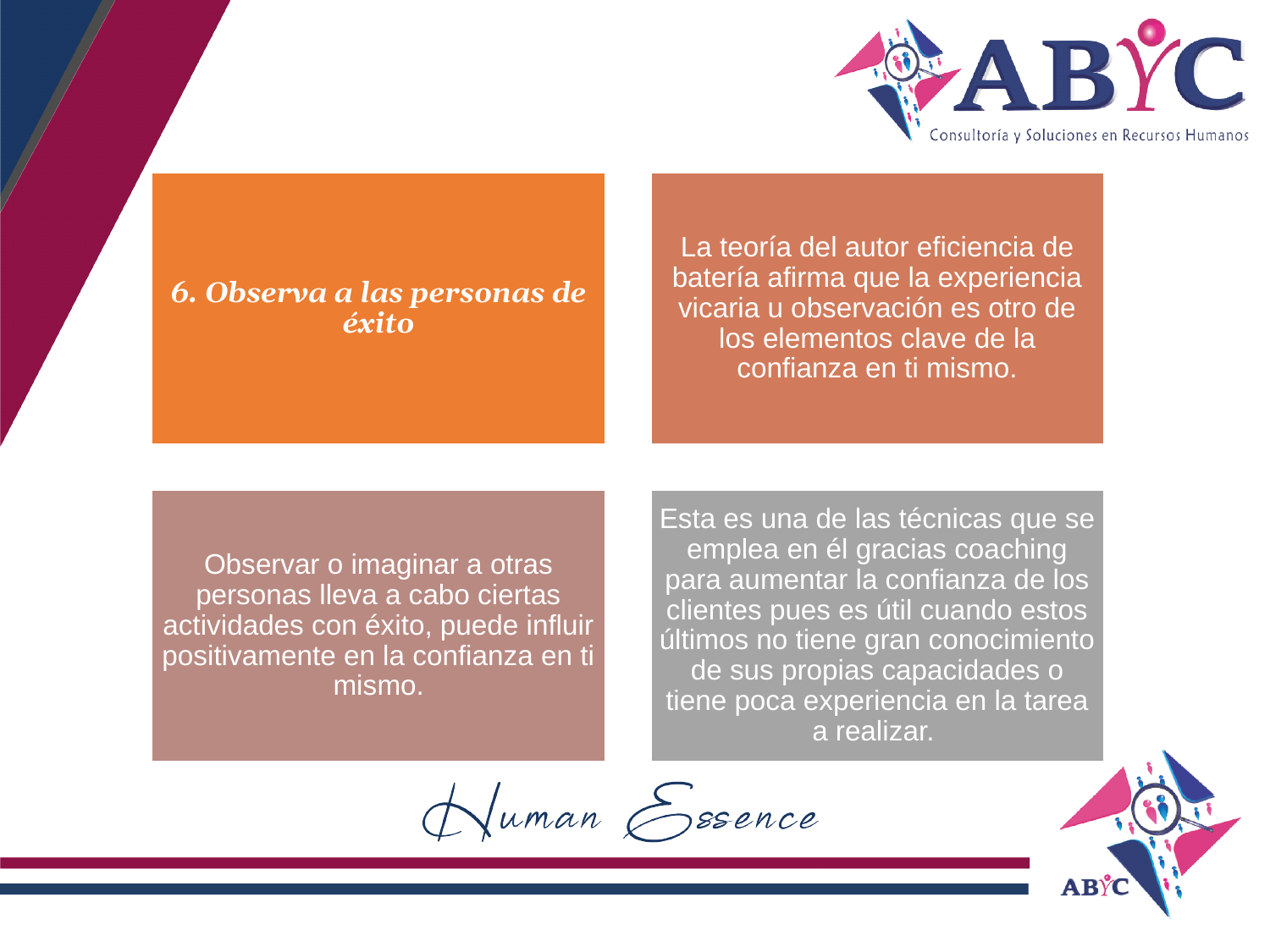

6. Observa a las personas de éxito
La teoría del autor eficiencia de batería afirma que la experiencia vicaria u observación es otro de los elementos clave de la confianza en ti mismo.
Observar o imaginar a otras personas lleva a cabo ciertas actividades con éxito, puede influir positivamente en la confianza en ti mismo.
Esta es una de las técnicas que se emplea en él gracias coaching para aumentar la confianza de los clientes pues es útil cuando estos últimos no tiene gran conocimiento de sus propias capacidades o tiene poca experiencia en la tarea a realizar.